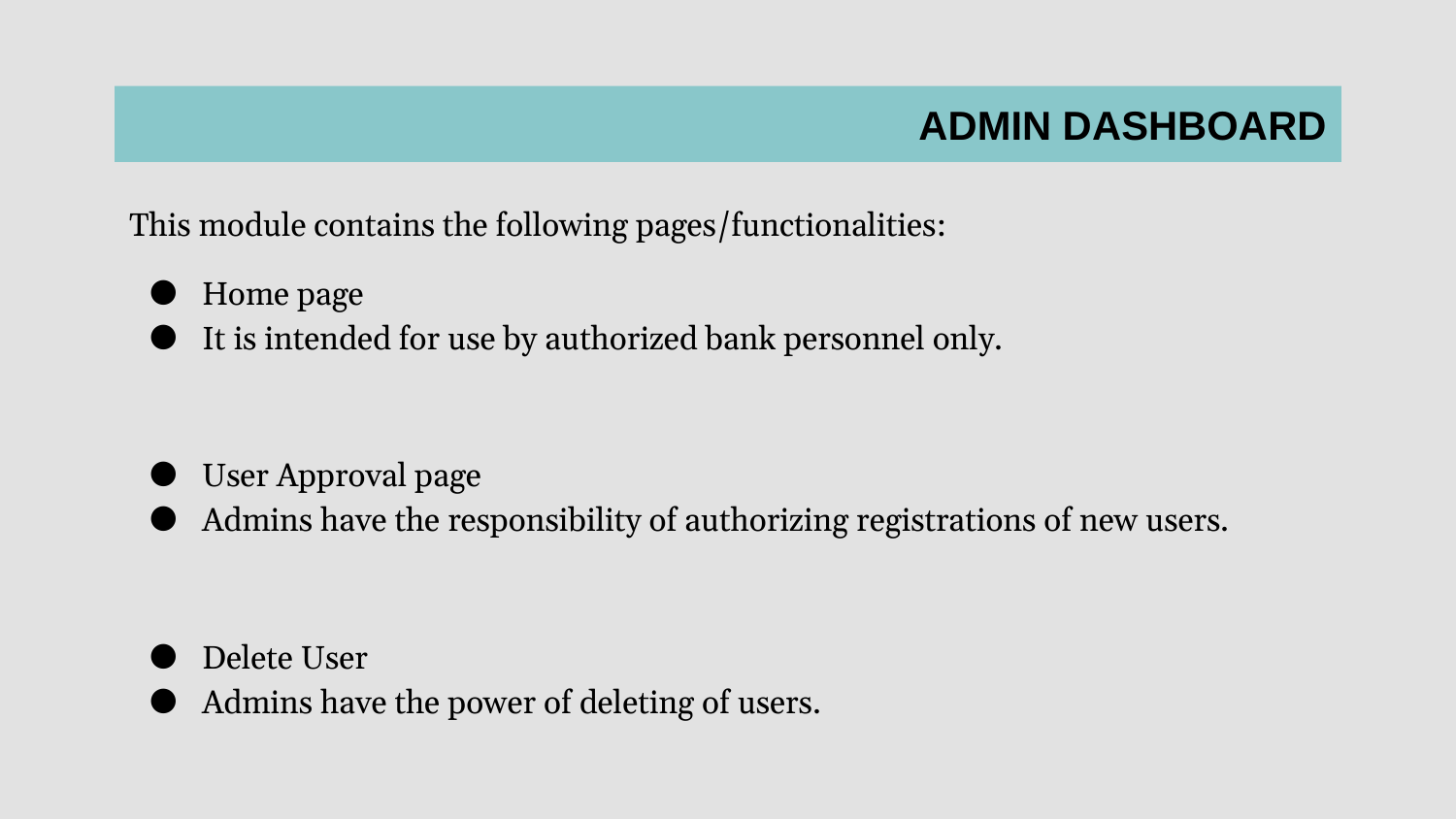

# ADMIN DASHBOARD
This module contains the following pages/functionalities:
Home page
It is intended for use by authorized bank personnel only.

User Approval page
Admins have the responsibility of authorizing registrations of new users.

Delete User
Admins have the power of deleting of users.